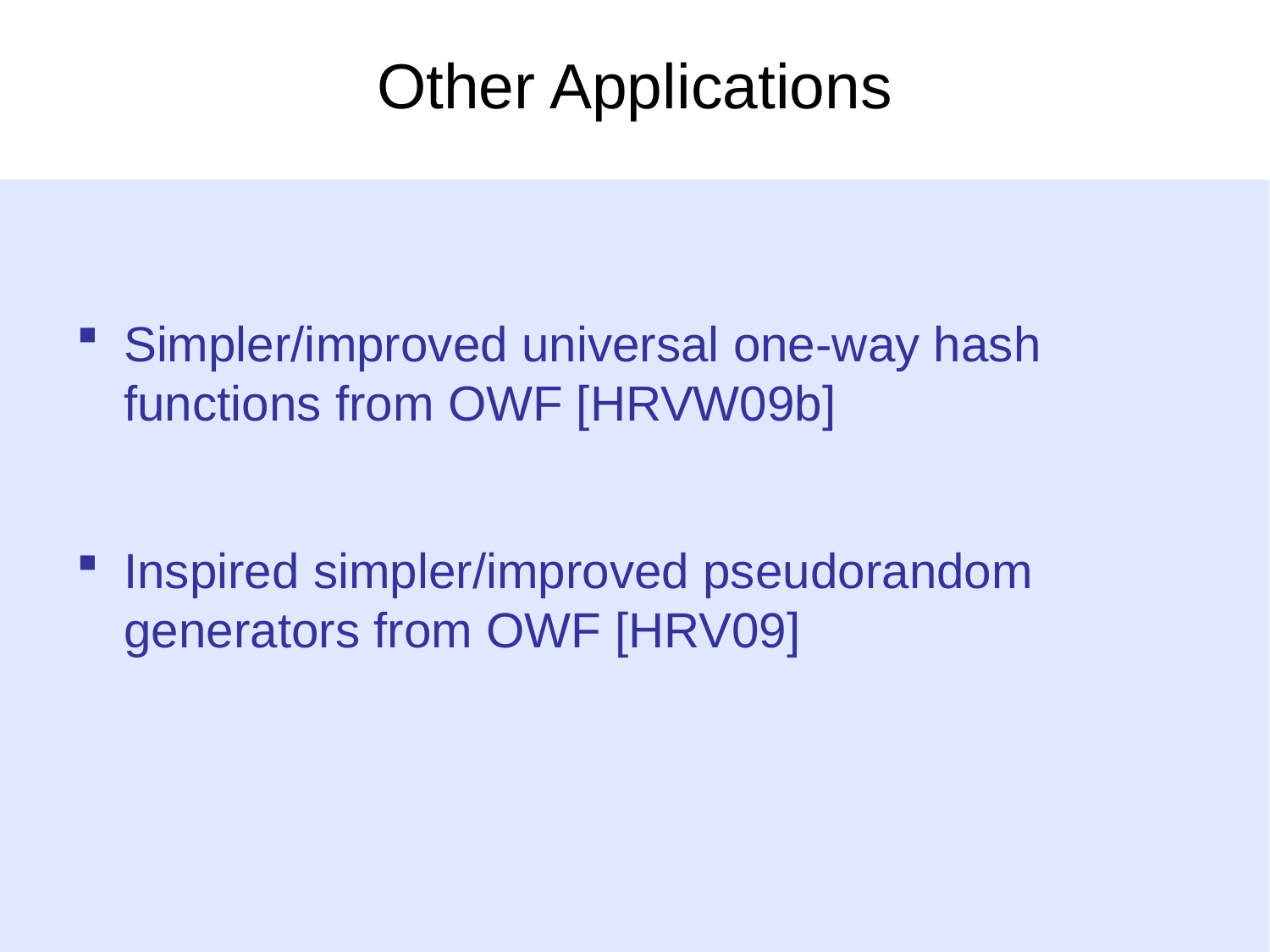

# Other Applications

Simpler/improved universal one-way hash functions from OWF [HRVW09b]

Inspired simpler/improved pseudorandom generators from OWF [HRV09]